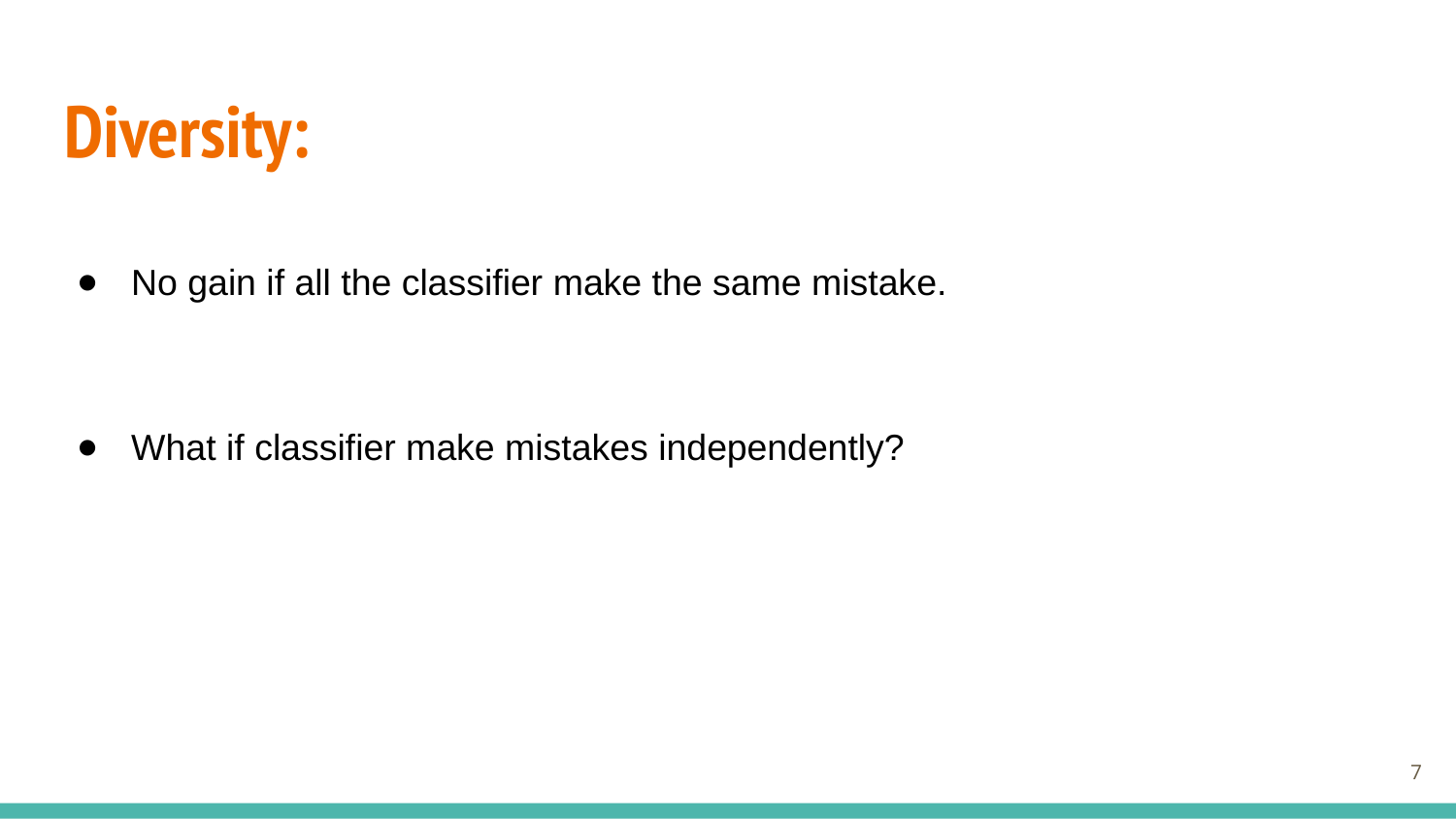

# Diversity:
No gain if all the classifier make the same mistake.

What if classifier make mistakes independently?
7